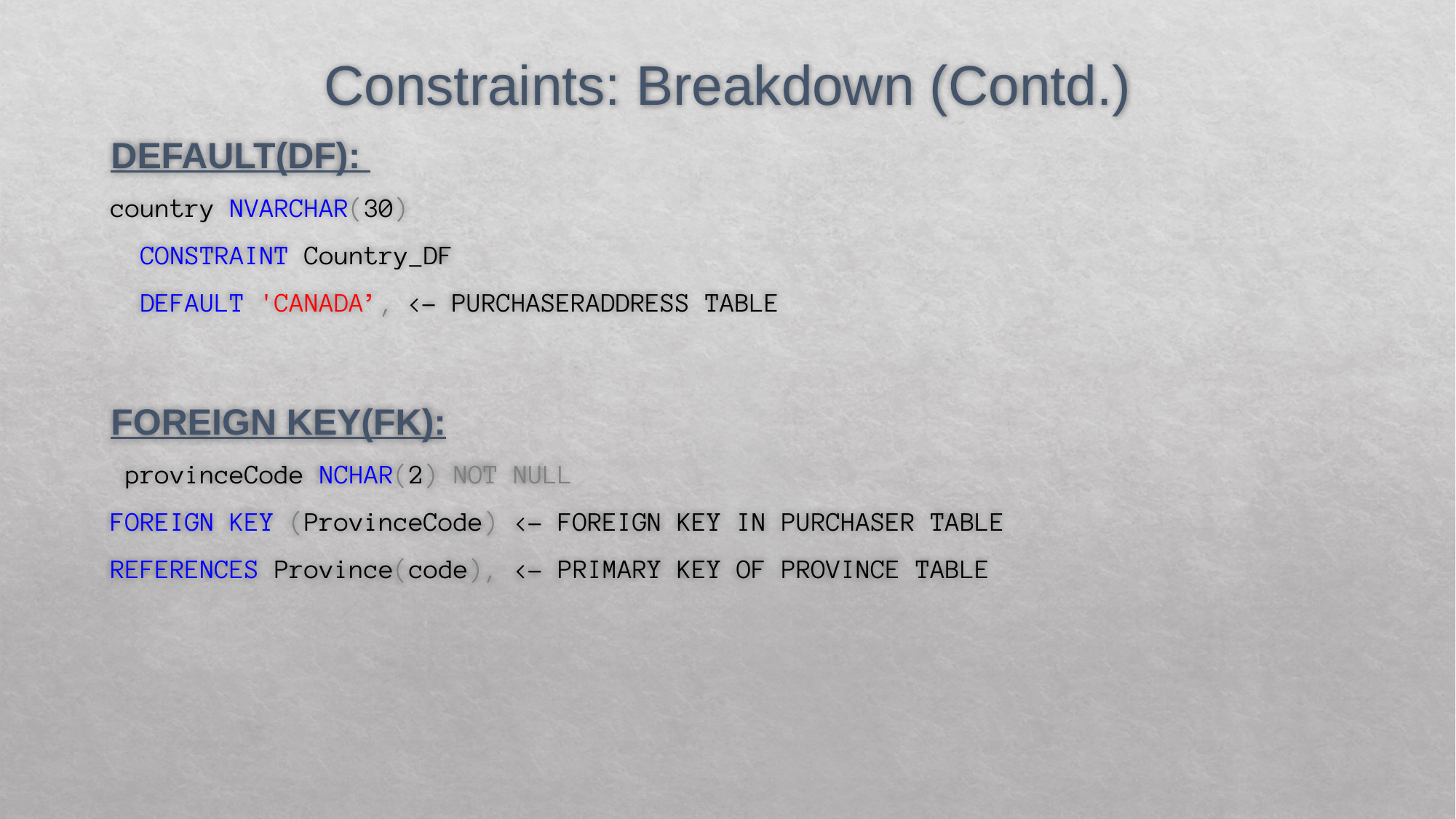

# Constraints: Breakdown (Contd.)
DEFAULT(DF):
country NVARCHAR(30)
  CONSTRAINT Country_DF
  DEFAULT 'CANADA’, <- PURCHASERADDRESS TABLE

FOREIGN KEY(FK):
 provinceCode NCHAR(2) NOT NULL
FOREIGN KEY (ProvinceCode) <- FOREIGN KEY IN PURCHASER TABLE
REFERENCES Province(code), <- PRIMARY KEY OF PROVINCE TABLE